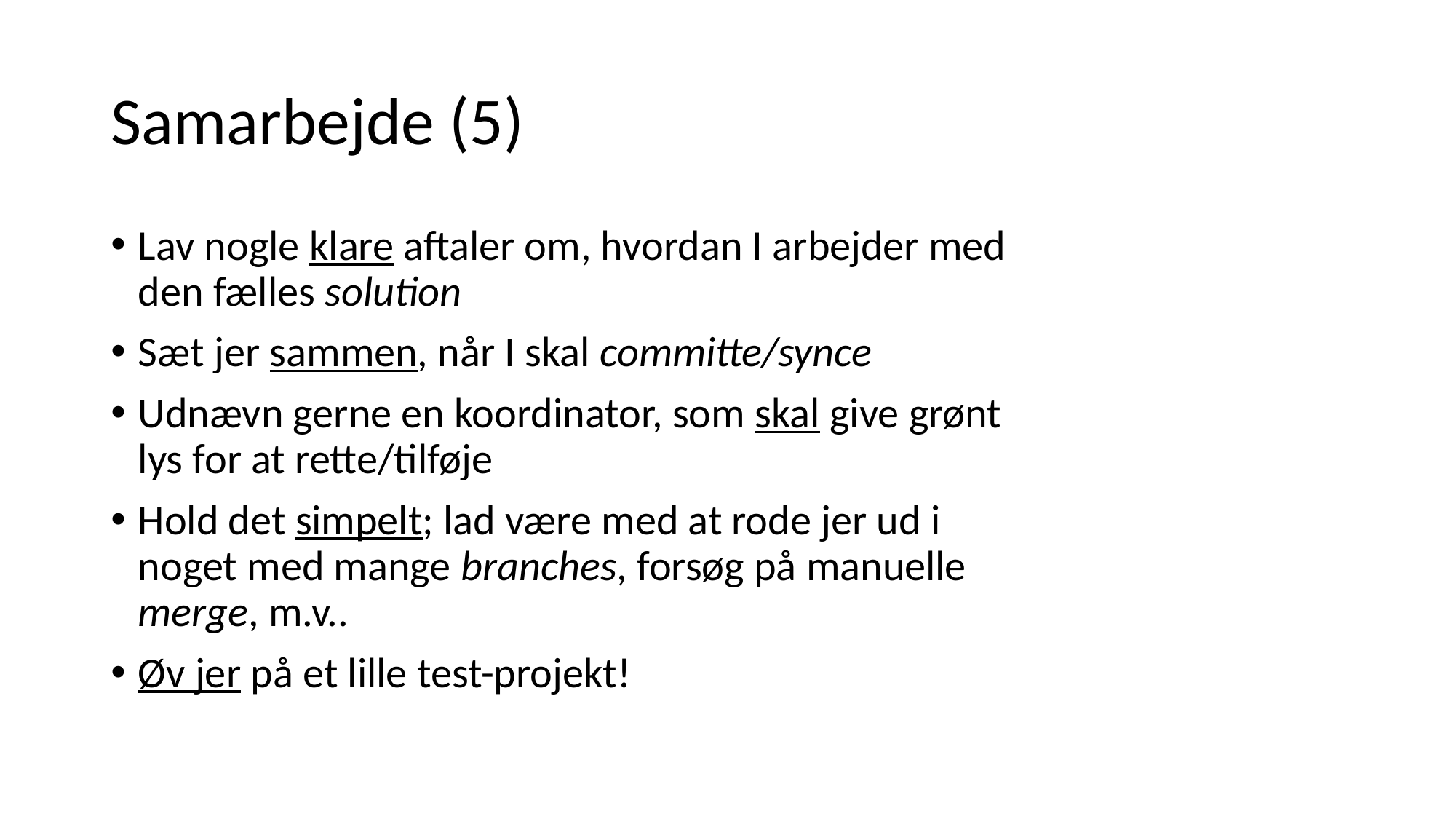

# Samarbejde (5)
Lav nogle klare aftaler om, hvordan I arbejder med den fælles solution
Sæt jer sammen, når I skal committe/synce
Udnævn gerne en koordinator, som skal give grønt lys for at rette/tilføje
Hold det simpelt; lad være med at rode jer ud i noget med mange branches, forsøg på manuelle merge, m.v..
Øv jer på et lille test-projekt!